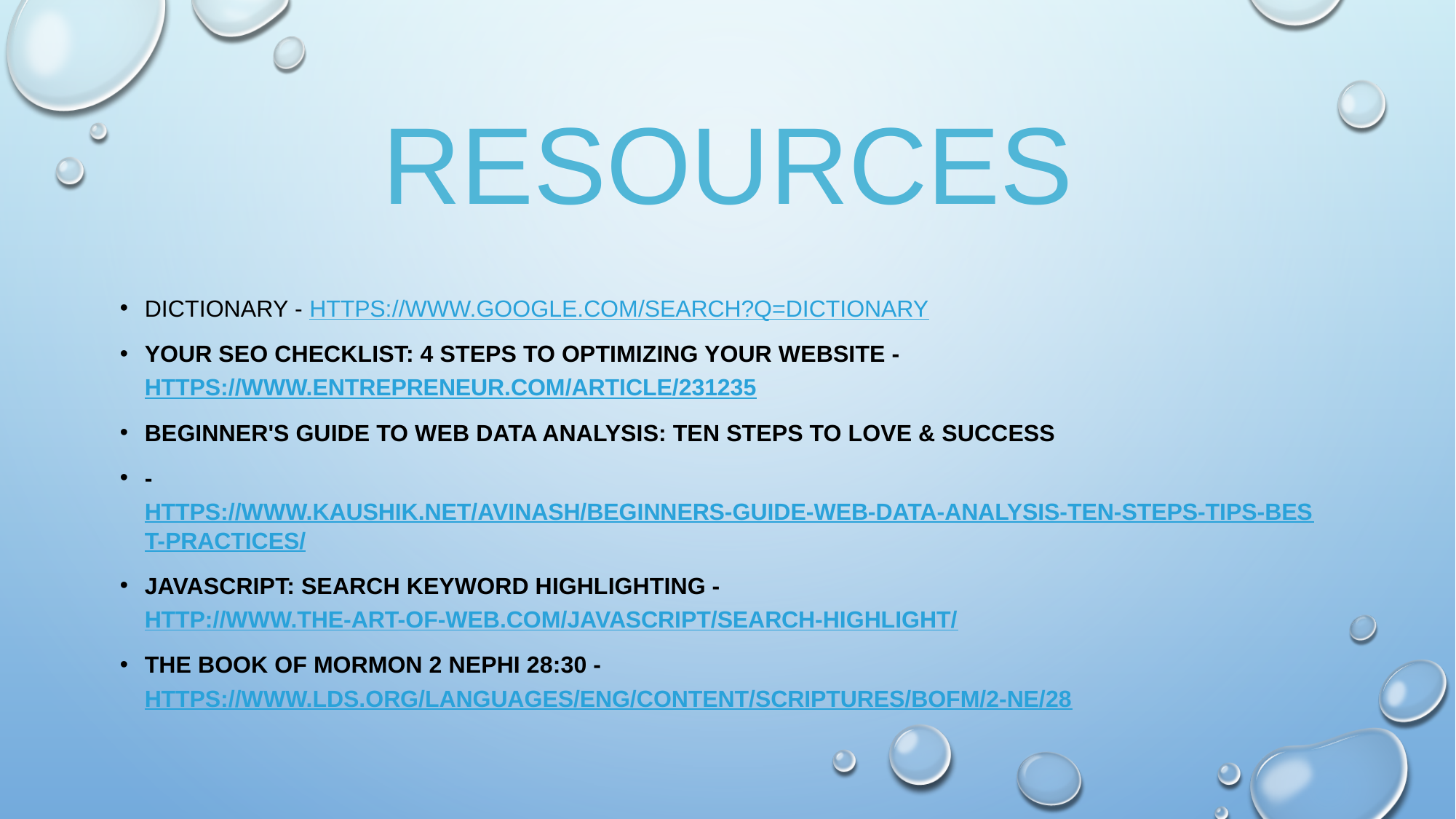

# Resources
Dictionary - https://www.google.com/search?q=Dictionary
Your SEO Checklist: 4 Steps to Optimizing Your Website - https://www.entrepreneur.com/article/231235
Beginner's Guide To Web Data Analysis: Ten Steps To Love & Success
- https://www.kaushik.net/avinash/beginners-guide-web-data-analysis-ten-steps-tips-best-practices/
JavaScript: Search Keyword Highlighting - http://www.the-art-of-web.com/javascript/search-highlight/
The Book Of Mormon 2 nephi 28:30 - https://www.lds.org/languages/eng/content/scriptures/bofm/2-ne/28